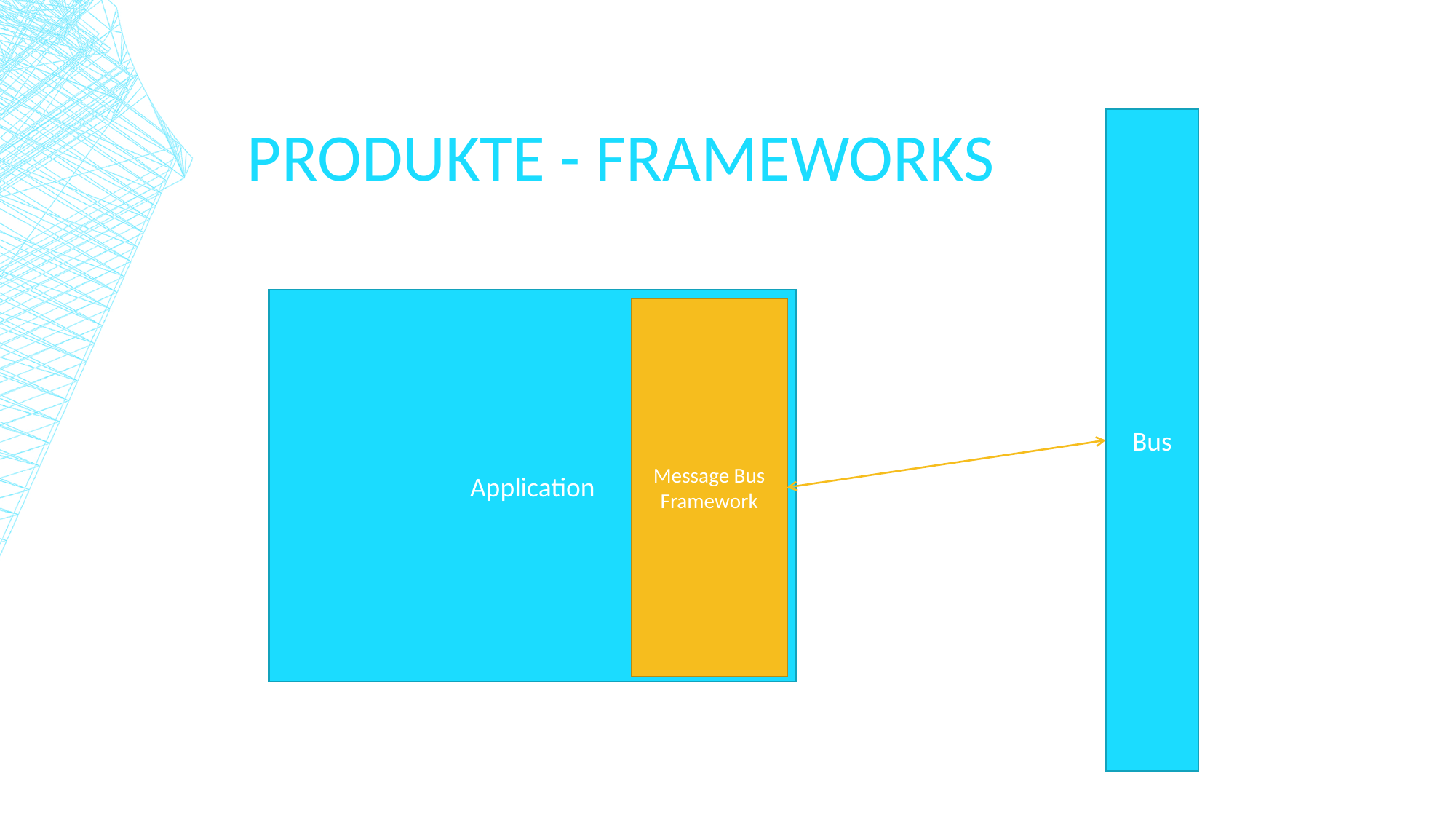

# Produkte - Frameworks
Bus
Application
Message Bus Framework